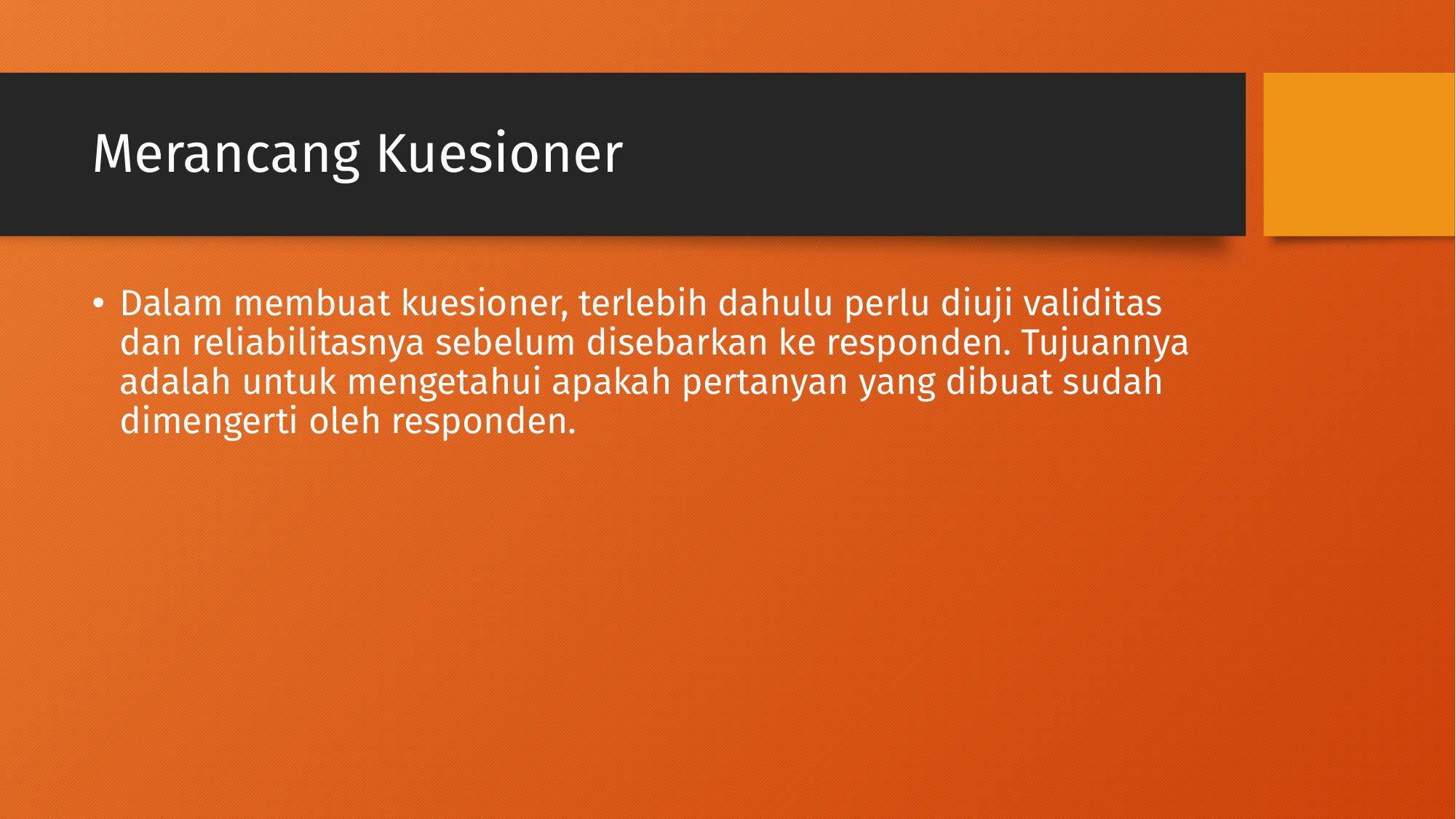

# Merancang Kuesioner
Dalam membuat kuesioner, terlebih dahulu perlu diuji validitas dan reliabilitasnya sebelum disebarkan ke responden. Tujuannya adalah untuk mengetahui apakah pertanyan yang dibuat sudah dimengerti oleh responden.